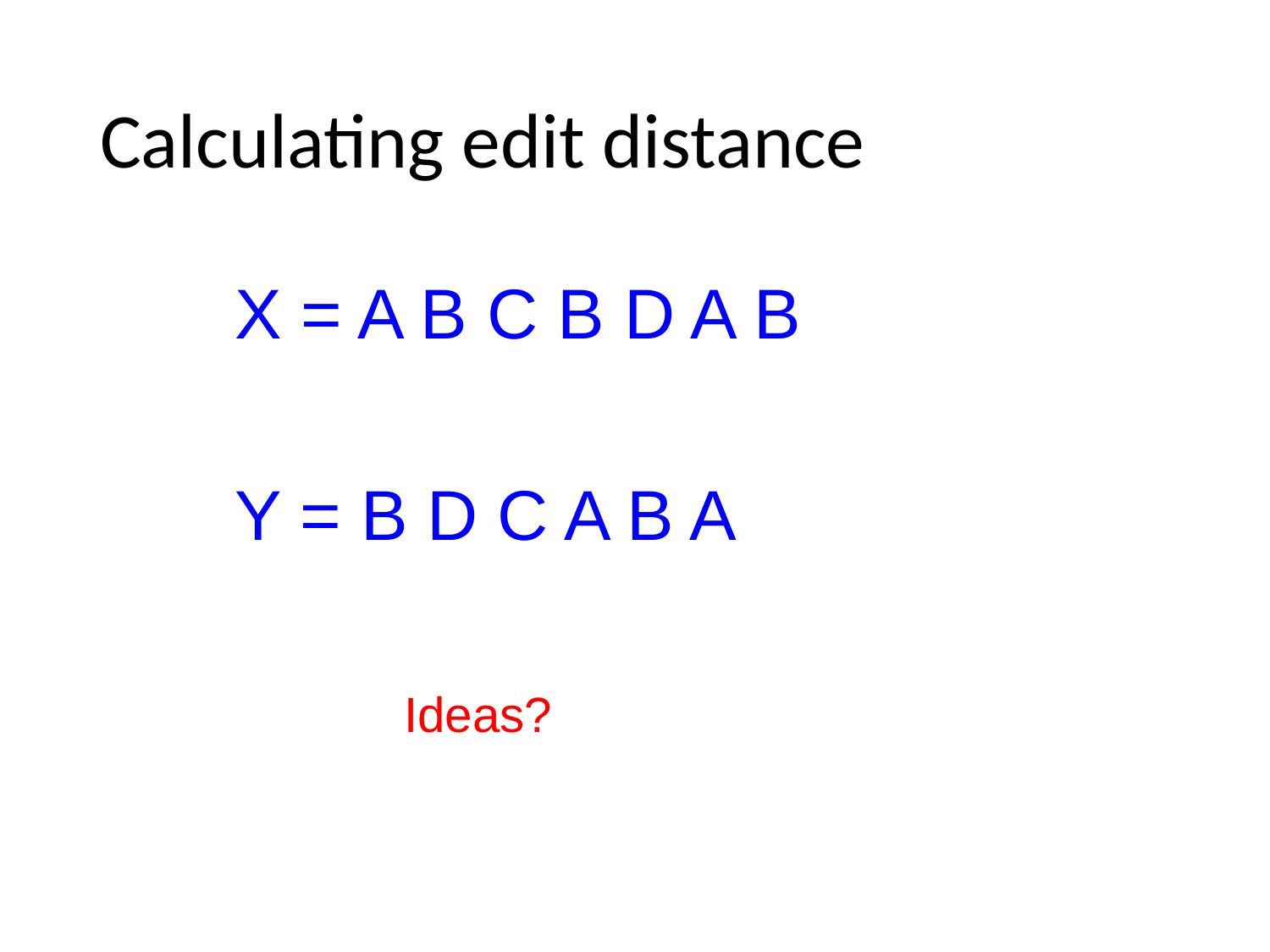

# Calculating edit distance
X = A B C B D A B
Y = B D C A B A
Ideas?